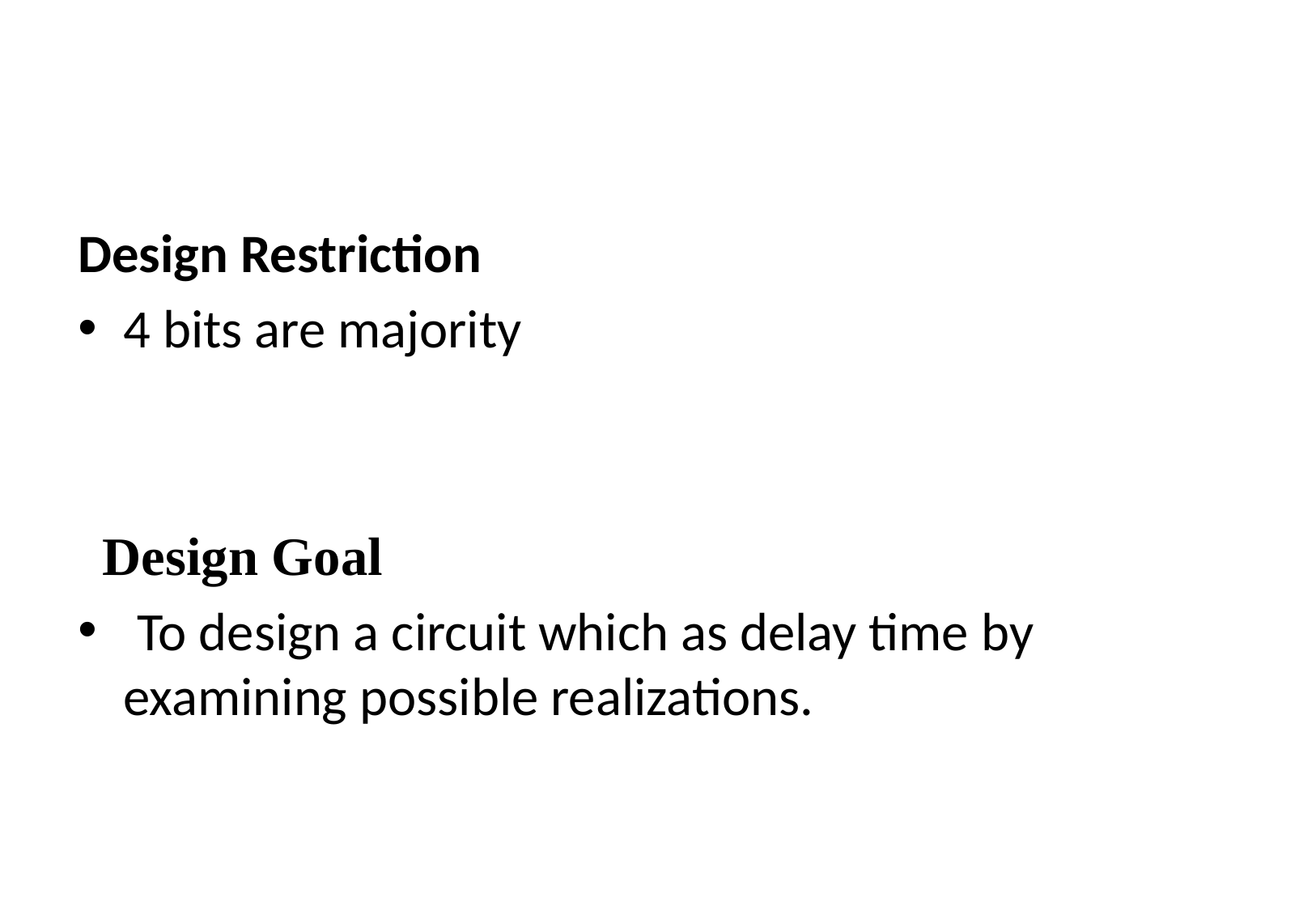

Design Restriction
4 bits are majority

  Design Goal
 To design a circuit which as delay time by examining possible realizations.